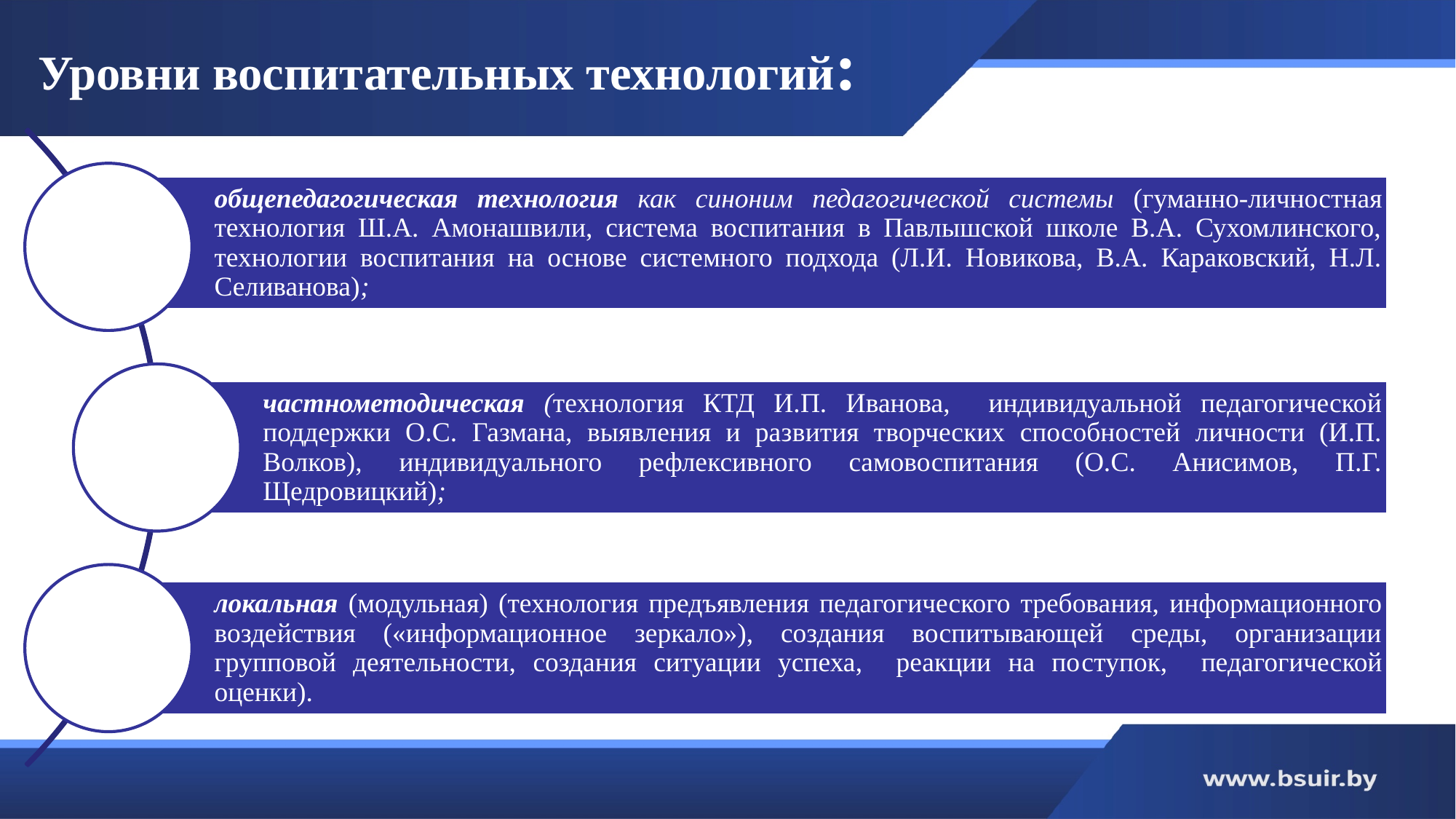

# Уровни воспитательных технологий:
общепедагогическая технология как синоним педагогической системы (гуманно-личностная технология Ш.А. Амонашвили, система воспитания в Павлышской школе В.А. Сухомлинского, технологии воспи­тания на основе системного подхода (Л.И. Новикова, В.А. Караковский, Н.Л. Селиванова);
частнометодическая (технология КТД И.П. Иванова,  индивидуальной педагогической поддержки О.С. Газмана, выявления и раз­вития творческих способностей личности (И.П. Волков), индиви­дуального рефлексивного самовоспитания (О.С. Анисимов, П.Г. Щедровицкий);
локальная (модульная) (технология предъявления педа­гогического требования, информационного воздействия («информацион­ное зеркало»), создания воспитывающей среды, организации групповой деятельности, создания ситуации успеха,  реакции на по­ступок,  педагогической оценки).